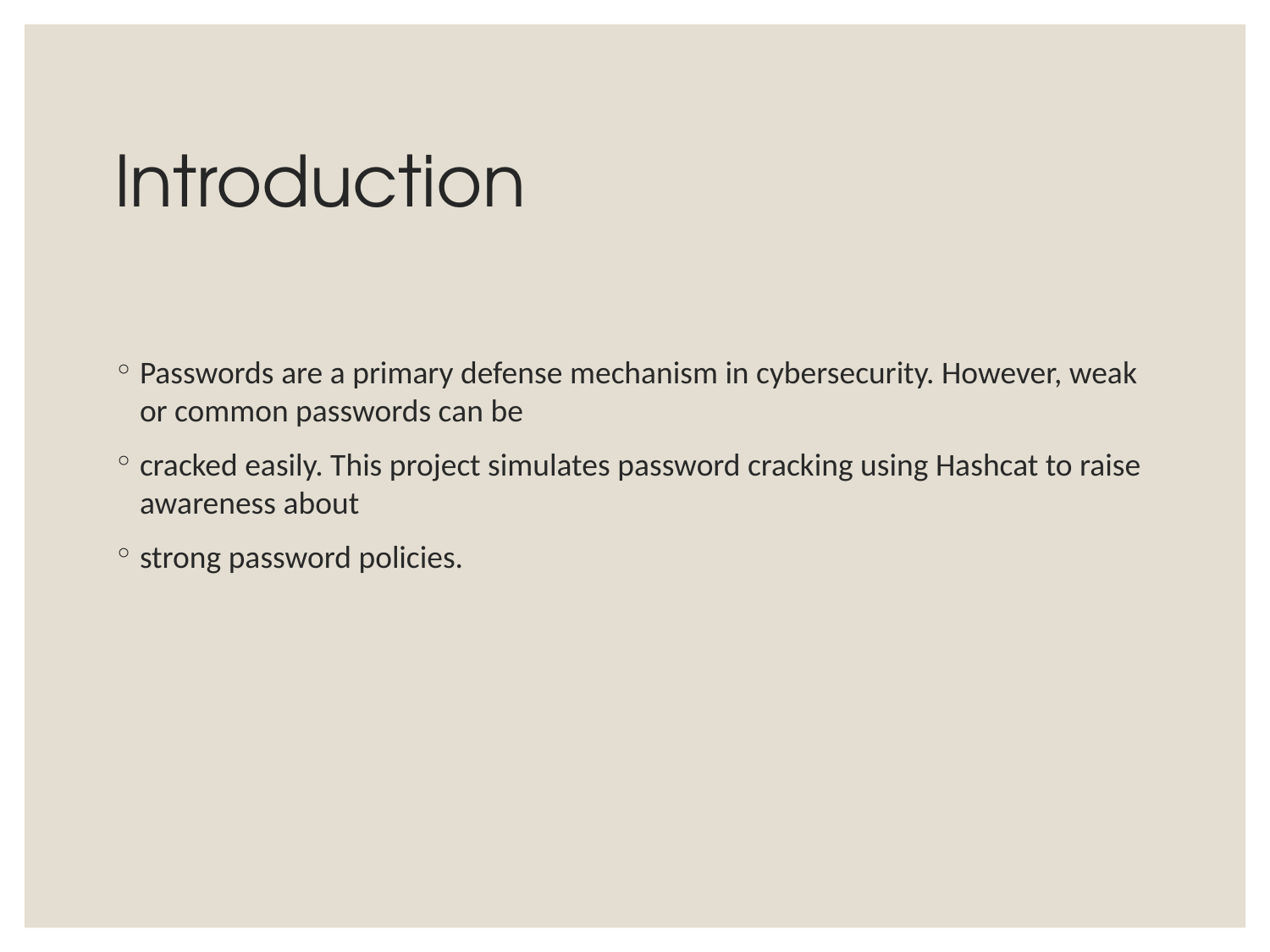

# Introduction

Passwords are a primary defense mechanism in cybersecurity. However, weak or common passwords can be
cracked easily. This project simulates password cracking using Hashcat to raise awareness about
strong password policies.